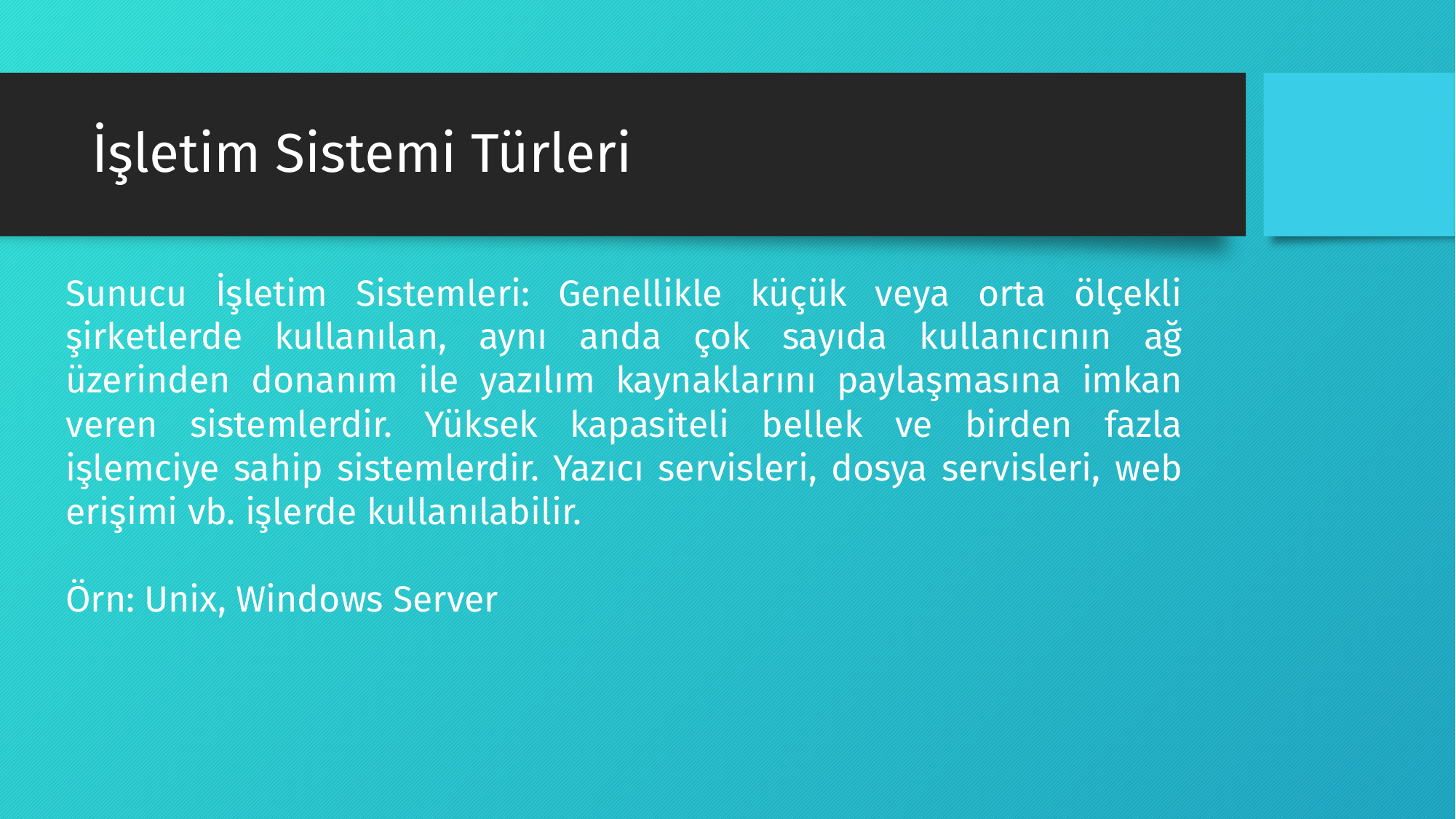

# İşletim Sistemi Türleri
Sunucu İşletim Sistemleri: Genellikle küçük veya orta ölçekli şirketlerde kullanılan, aynı anda çok sayıda kullanıcının ağ üzerinden donanım ile yazılım kaynaklarını paylaşmasına imkan veren sistemlerdir. Yüksek kapasiteli bellek ve birden fazla işlemciye sahip sistemlerdir. Yazıcı servisleri, dosya servisleri, web erişimi vb. işlerde kullanılabilir.

Örn: Unix, Windows Server